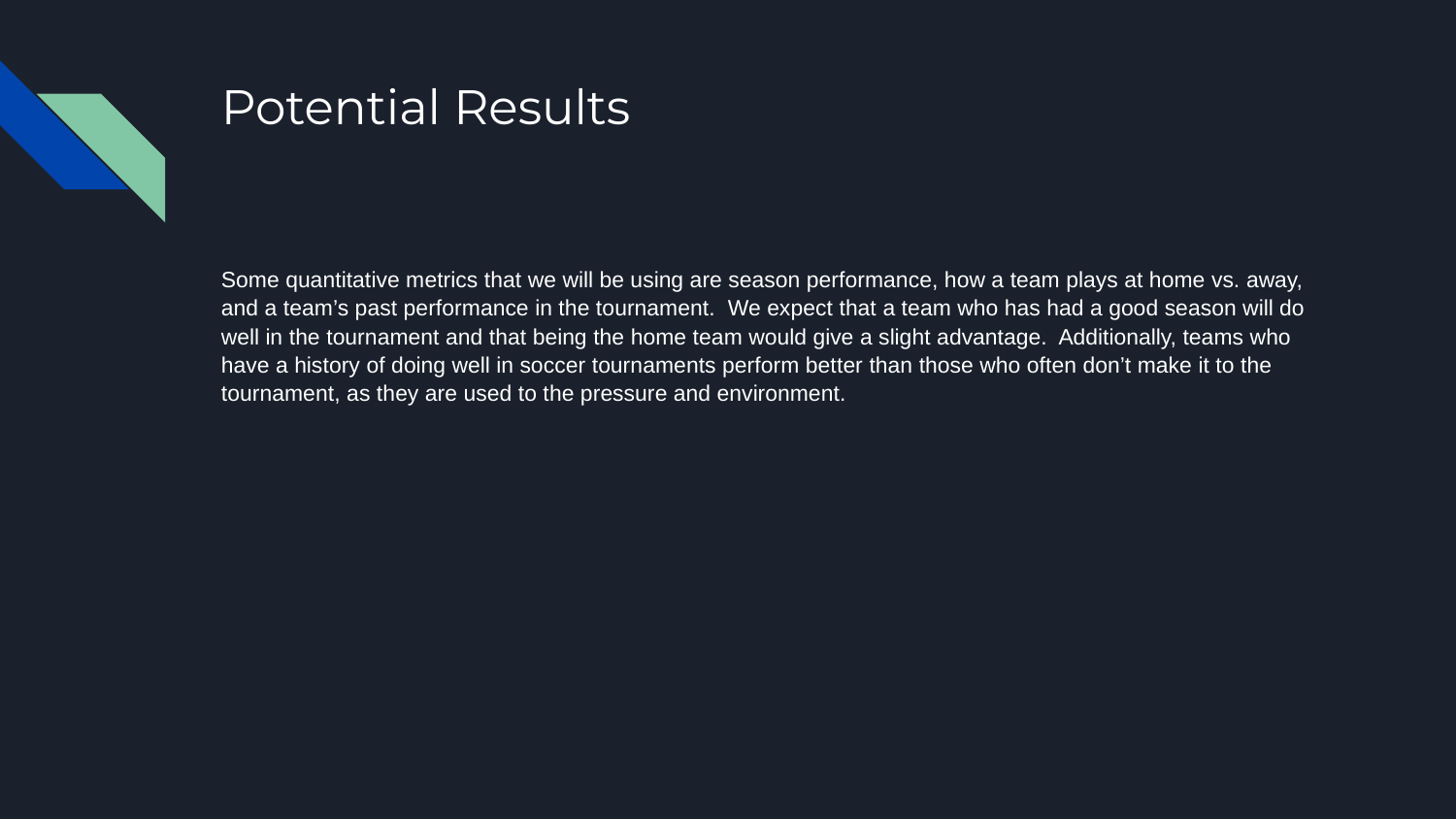

# Potential Results
Some quantitative metrics that we will be using are season performance, how a team plays at home vs. away, and a team’s past performance in the tournament.  We expect that a team who has had a good season will do well in the tournament and that being the home team would give a slight advantage.  Additionally, teams who have a history of doing well in soccer tournaments perform better than those who often don’t make it to the tournament, as they are used to the pressure and environment.